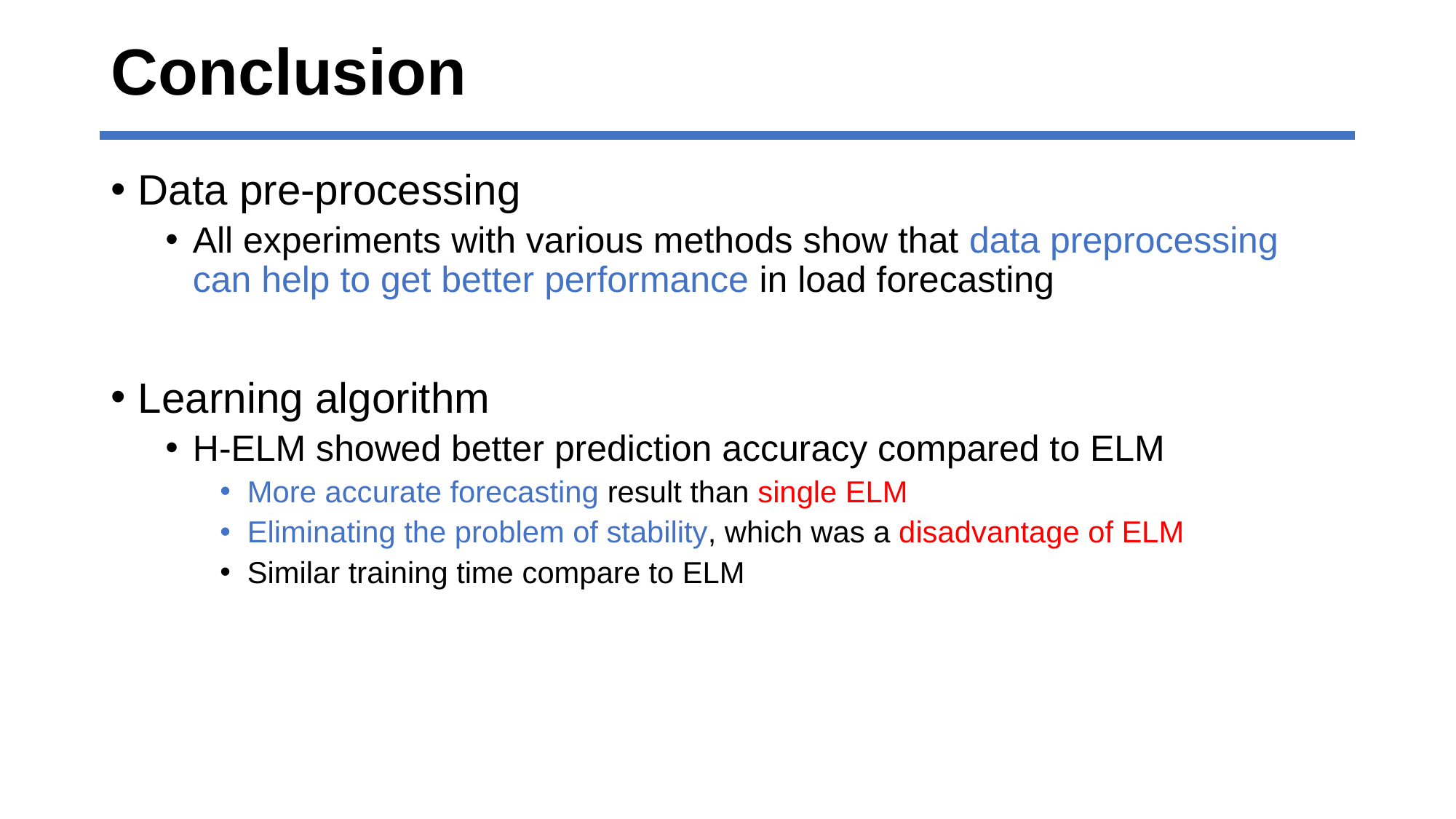

# Conclusion
Data pre-processing
All experiments with various methods show that data preprocessing can help to get better performance in load forecasting

Learning algorithm
H-ELM showed better prediction accuracy compared to ELM
More accurate forecasting result than single ELM
Eliminating the problem of stability, which was a disadvantage of ELM
Similar training time compare to ELM